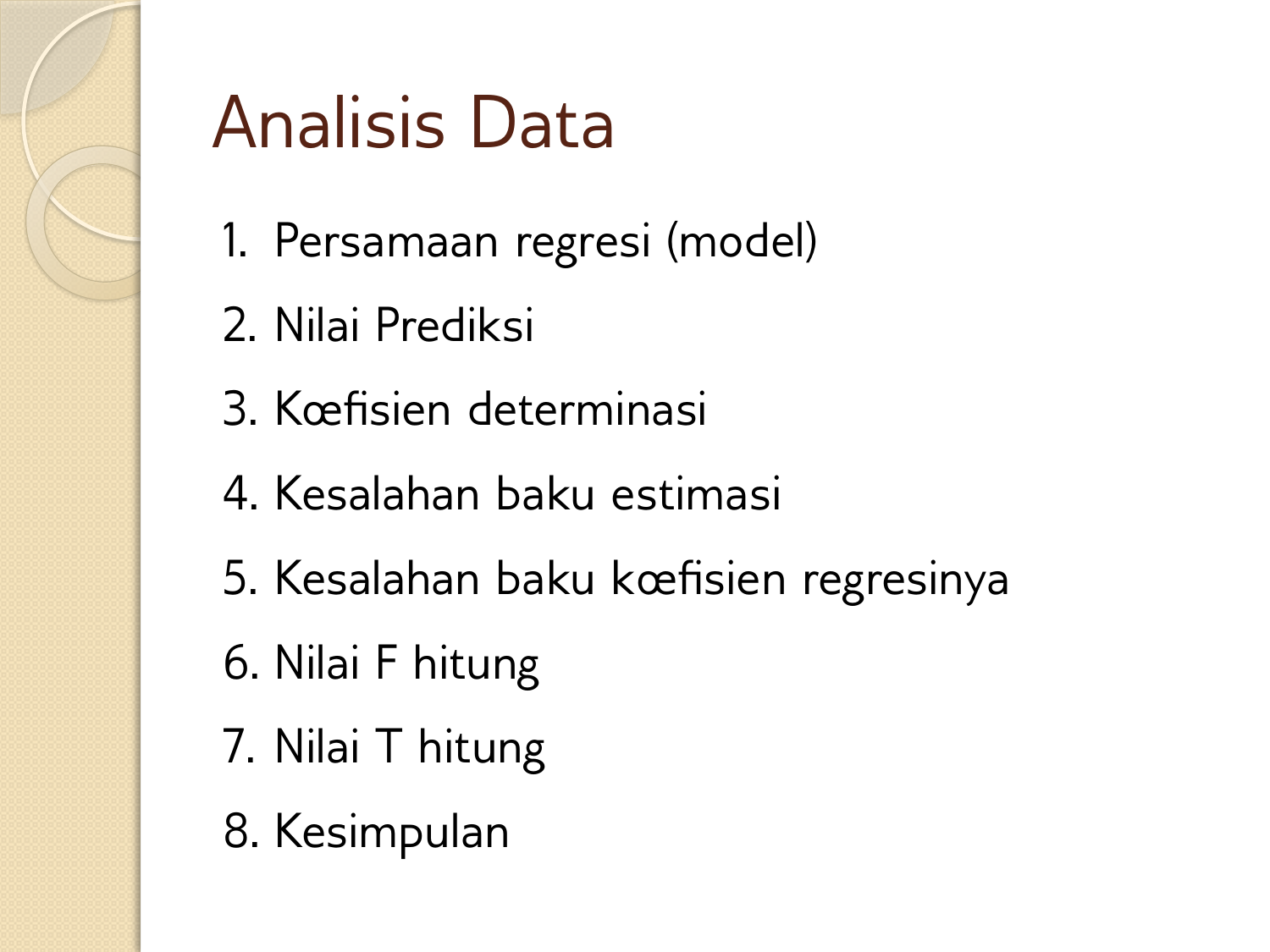

# Analisis Data
 Persamaan regresi (model)
 Nilai Prediksi
 Koefisien determinasi
 Kesalahan baku estimasi
 Kesalahan baku koefisien regresinya
 Nilai F hitung
 Nilai T hitung
 Kesimpulan